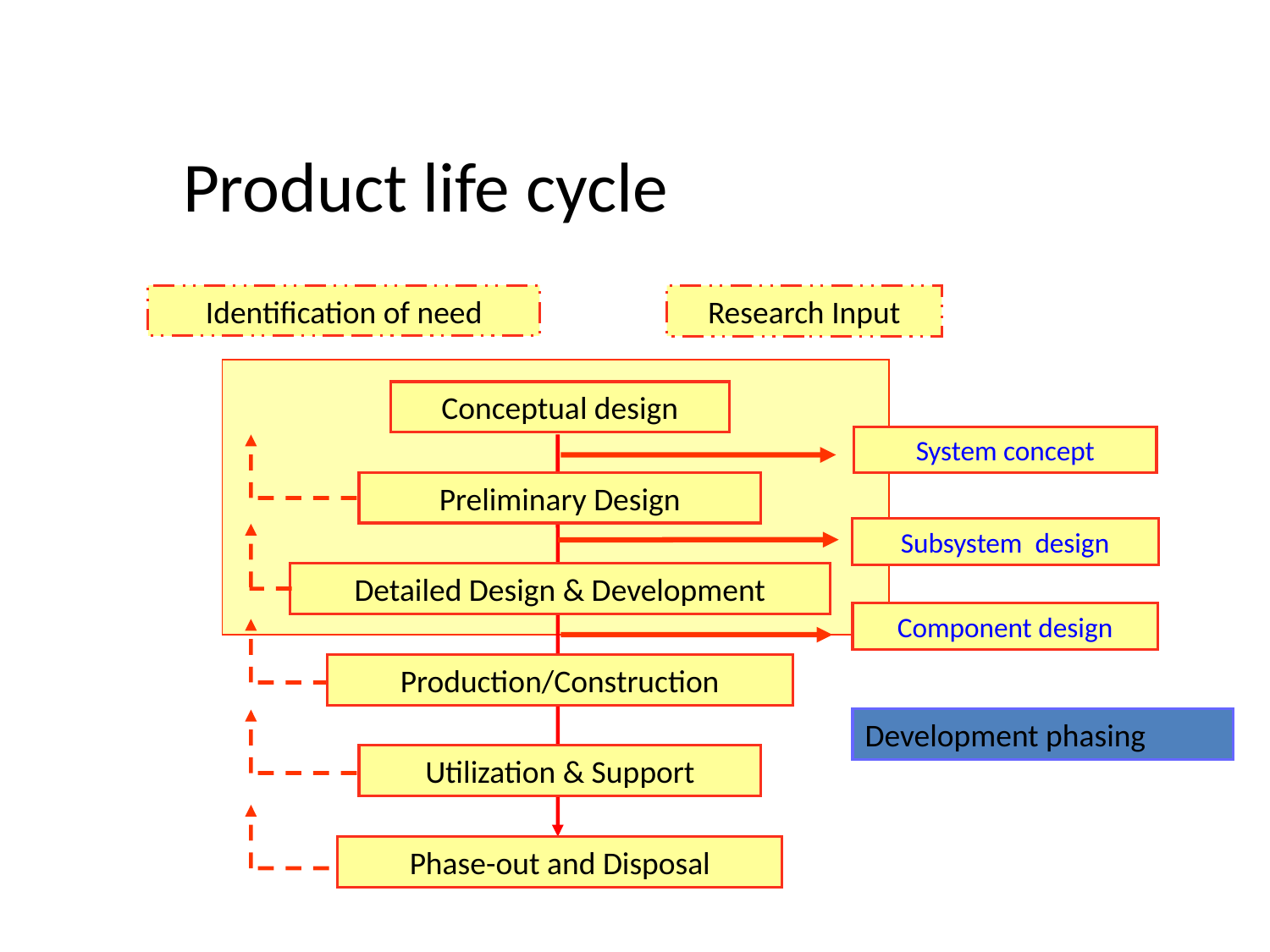

# Product life cycle
Identification of need
Research Input

Conceptual design
System concept

Preliminary Design

Subsystem  design

Detailed Design & Development

Component design

Production/Construction

Development phasing

Utilization & Support

Phase-out and Disposal